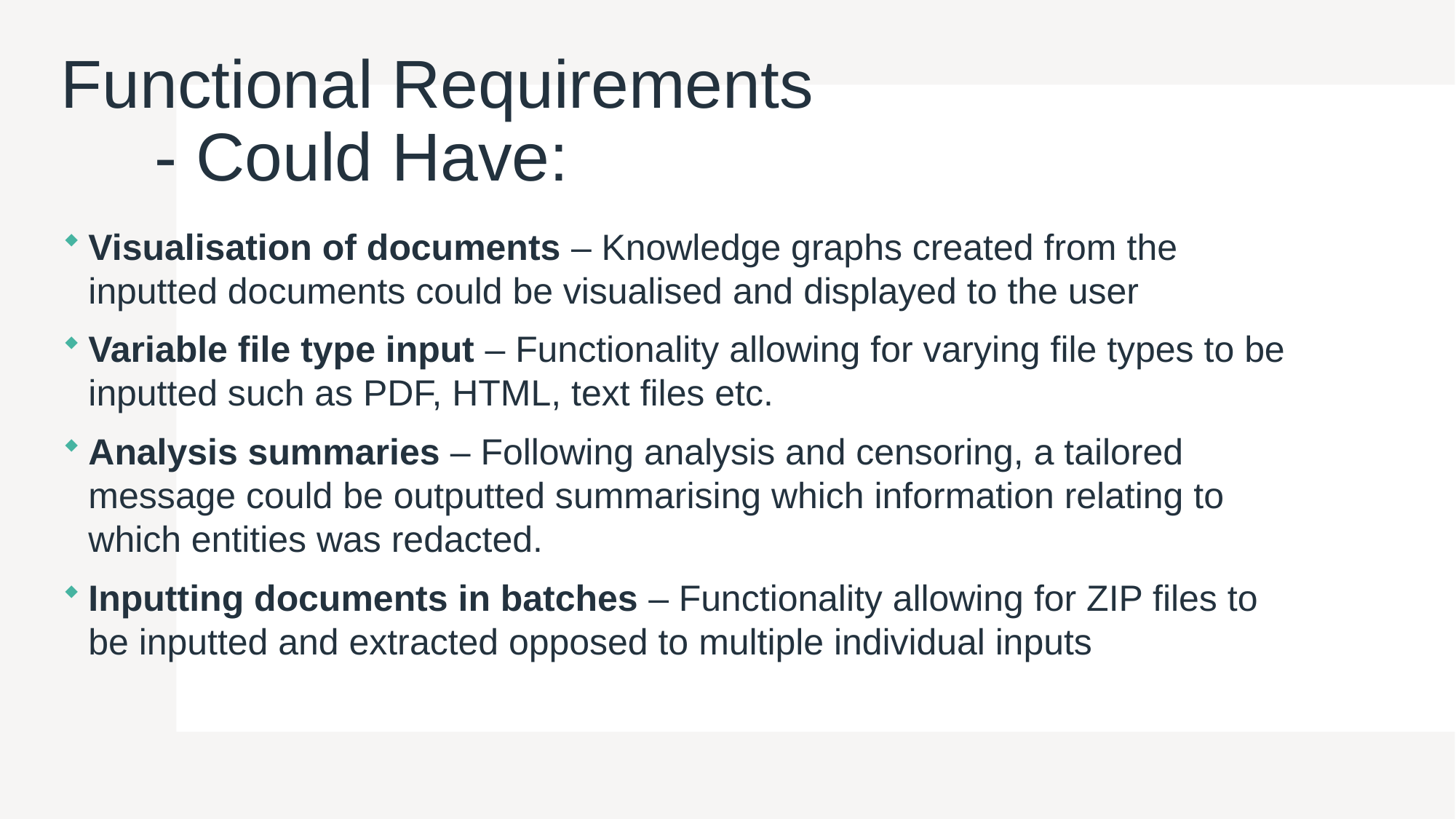

# Functional Requirements - Could Have:
Visualisation of documents – Knowledge graphs created from the inputted documents could be visualised and displayed to the user
Variable file type input – Functionality allowing for varying file types to be inputted such as PDF, HTML, text files etc.
Analysis summaries – Following analysis and censoring, a tailored message could be outputted summarising which information relating to which entities was redacted.
Inputting documents in batches – Functionality allowing for ZIP files to be inputted and extracted opposed to multiple individual inputs